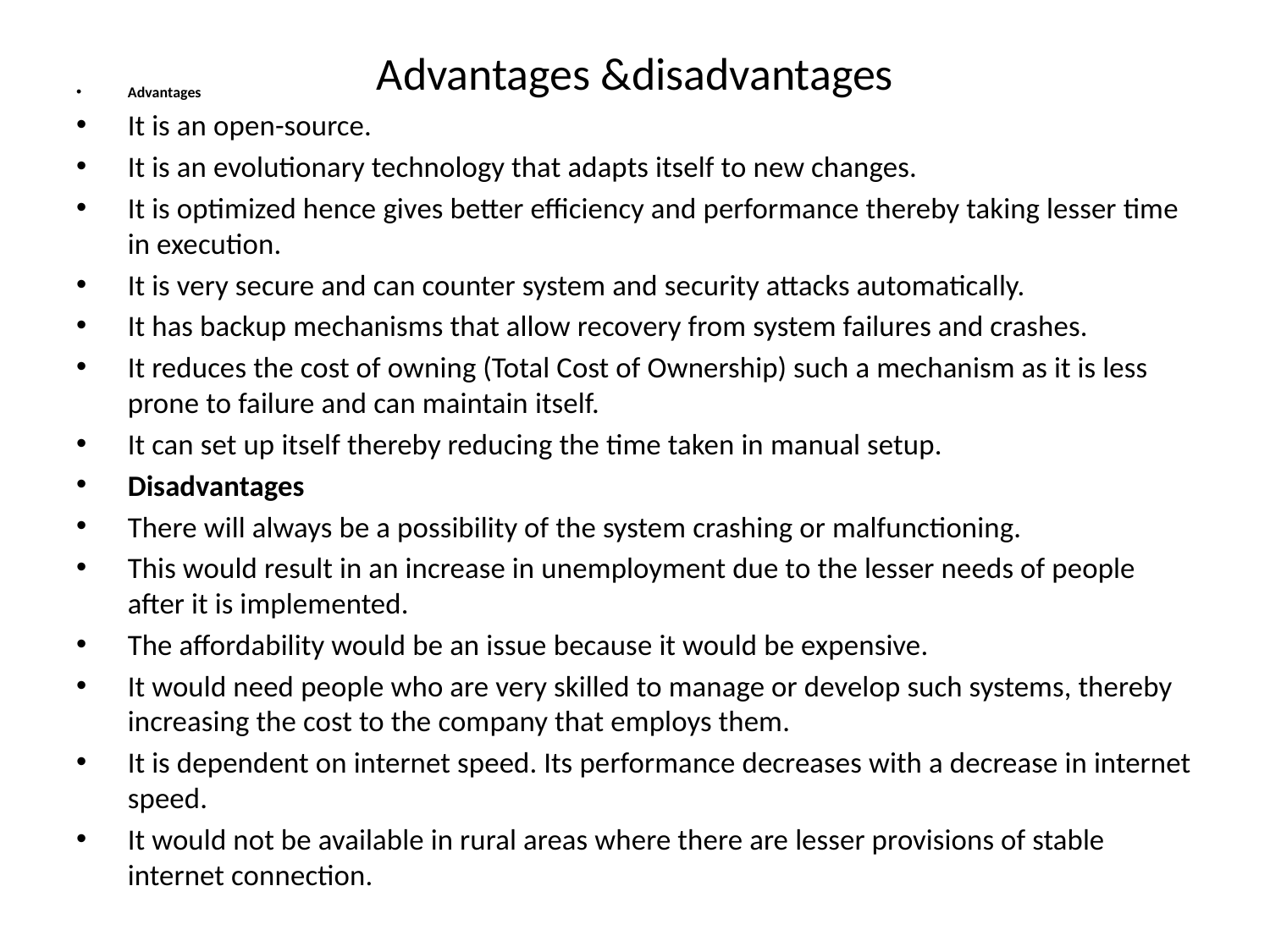

# Advantages &disadvantages
Advantages
It is an open-source.
It is an evolutionary technology that adapts itself to new changes.
It is optimized hence gives better efficiency and performance thereby taking lesser time in execution.
It is very secure and can counter system and security attacks automatically.
It has backup mechanisms that allow recovery from system failures and crashes.
It reduces the cost of owning (Total Cost of Ownership) such a mechanism as it is less prone to failure and can maintain itself.
It can set up itself thereby reducing the time taken in manual setup.
Disadvantages
There will always be a possibility of the system crashing or malfunctioning.
This would result in an increase in unemployment due to the lesser needs of people after it is implemented.
The affordability would be an issue because it would be expensive.
It would need people who are very skilled to manage or develop such systems, thereby increasing the cost to the company that employs them.
It is dependent on internet speed. Its performance decreases with a decrease in internet speed.
It would not be available in rural areas where there are lesser provisions of stable internet connection.